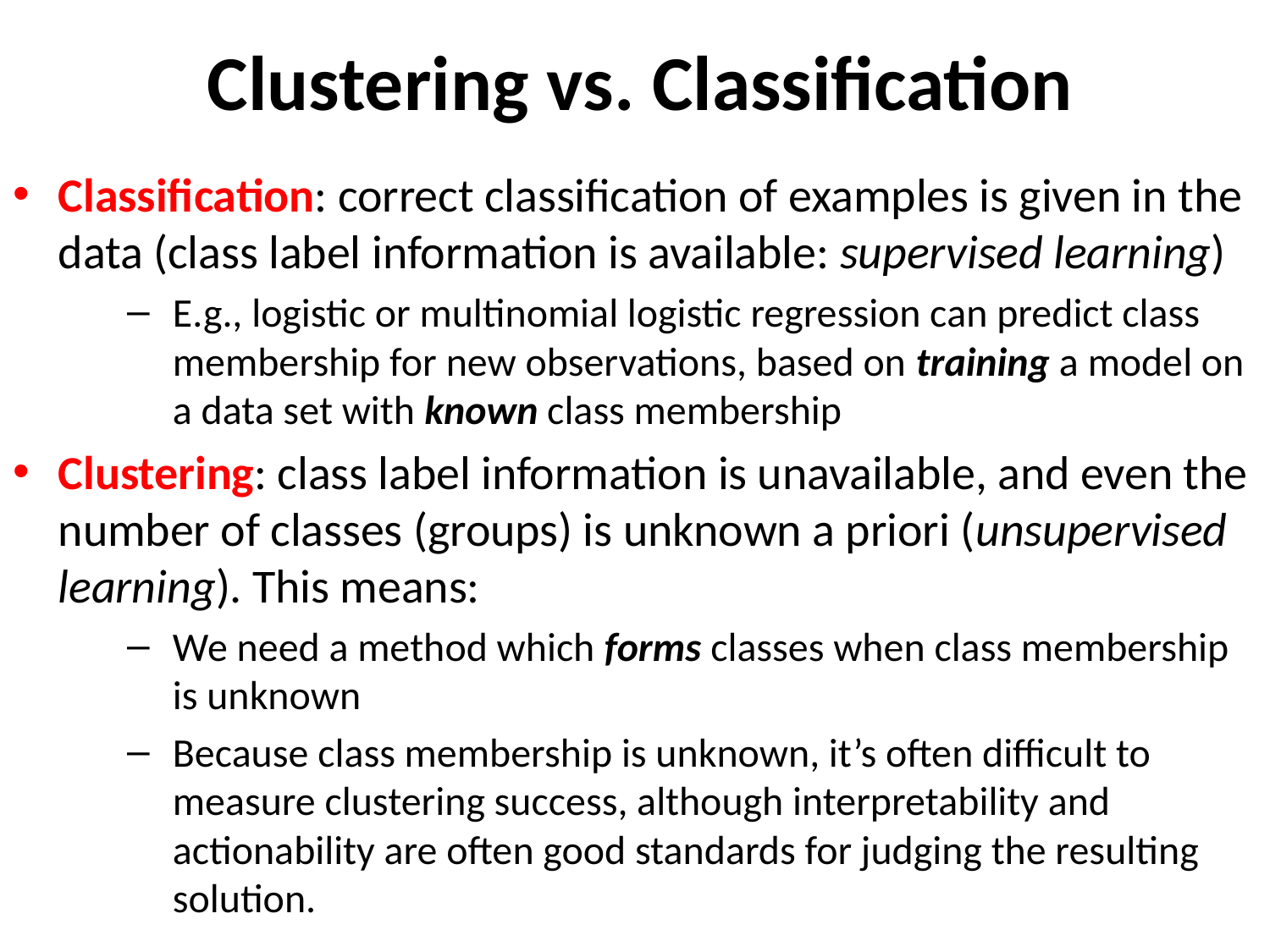

# Clustering vs. Classification
Classification: correct classification of examples is given in the data (class label information is available: supervised learning)
E.g., logistic or multinomial logistic regression can predict class membership for new observations, based on training a model on a data set with known class membership
Clustering: class label information is unavailable, and even the number of classes (groups) is unknown a priori (unsupervised learning). This means:
We need a method which forms classes when class membership is unknown
Because class membership is unknown, it’s often difficult to measure clustering success, although interpretability and actionability are often good standards for judging the resulting solution.